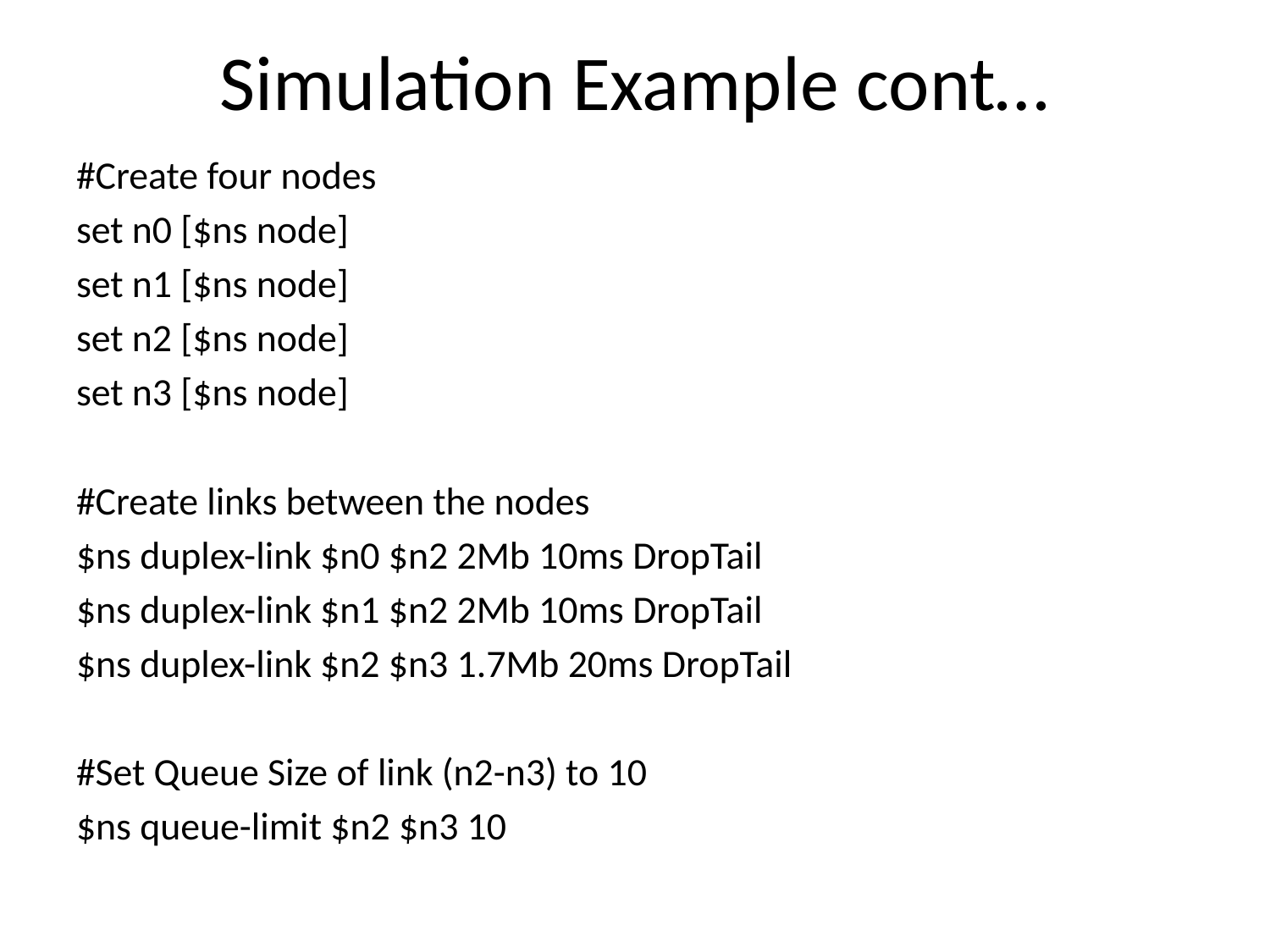

# Simulation Example cont…
#Create four nodes
set n0 [$ns node]
set n1 [$ns node]
set n2 [$ns node]
set n3 [$ns node]

#Create links between the nodes
$ns duplex-link $n0 $n2 2Mb 10ms DropTail
$ns duplex-link $n1 $n2 2Mb 10ms DropTail
$ns duplex-link $n2 $n3 1.7Mb 20ms DropTail

#Set Queue Size of link (n2-n3) to 10
$ns queue-limit $n2 $n3 10